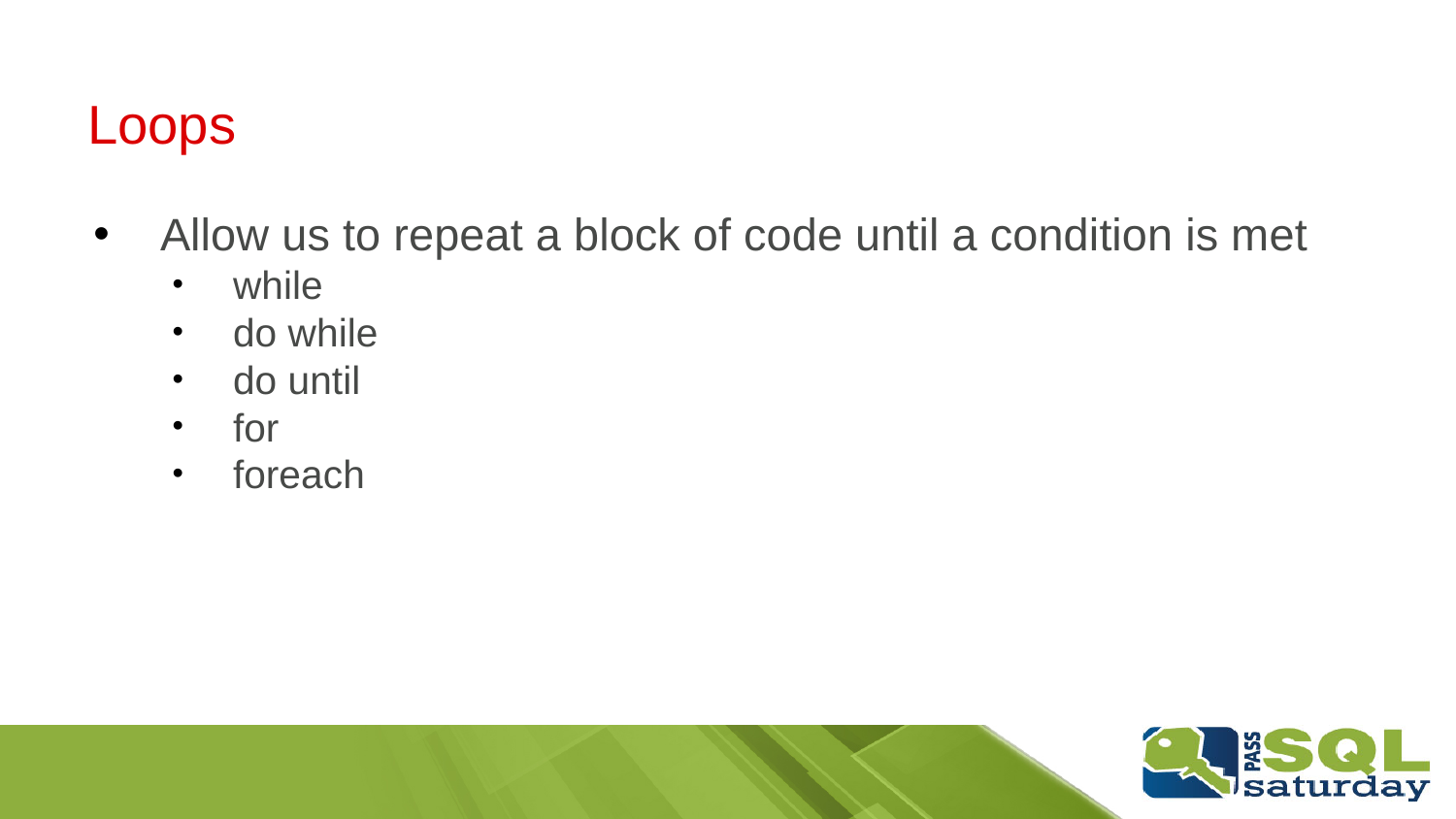

# Loops
Allow us to repeat a block of code until a condition is met
while
do while
do until
for
foreach